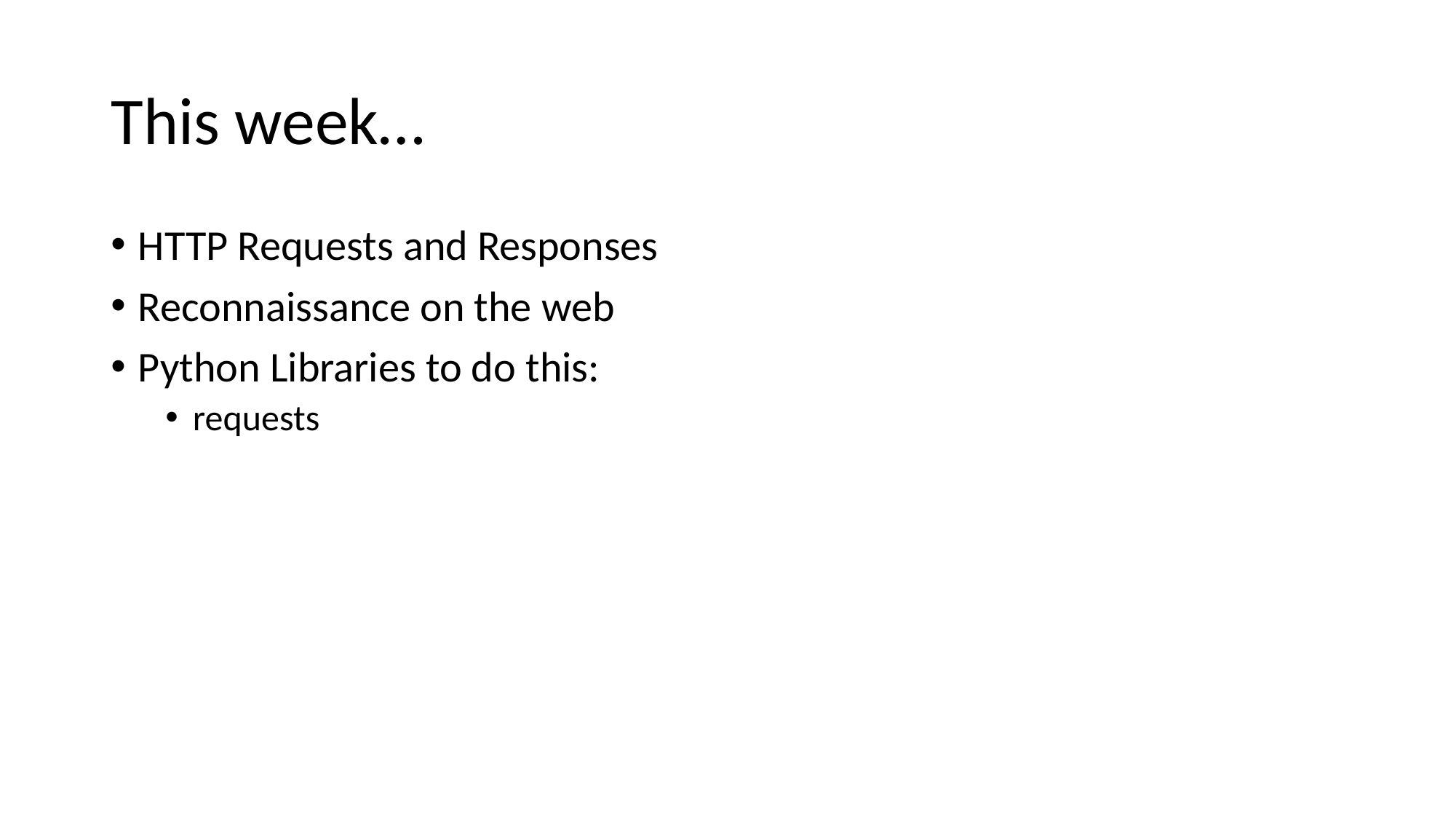

# This week…
HTTP Requests and Responses
Reconnaissance on the web
Python Libraries to do this:
requests